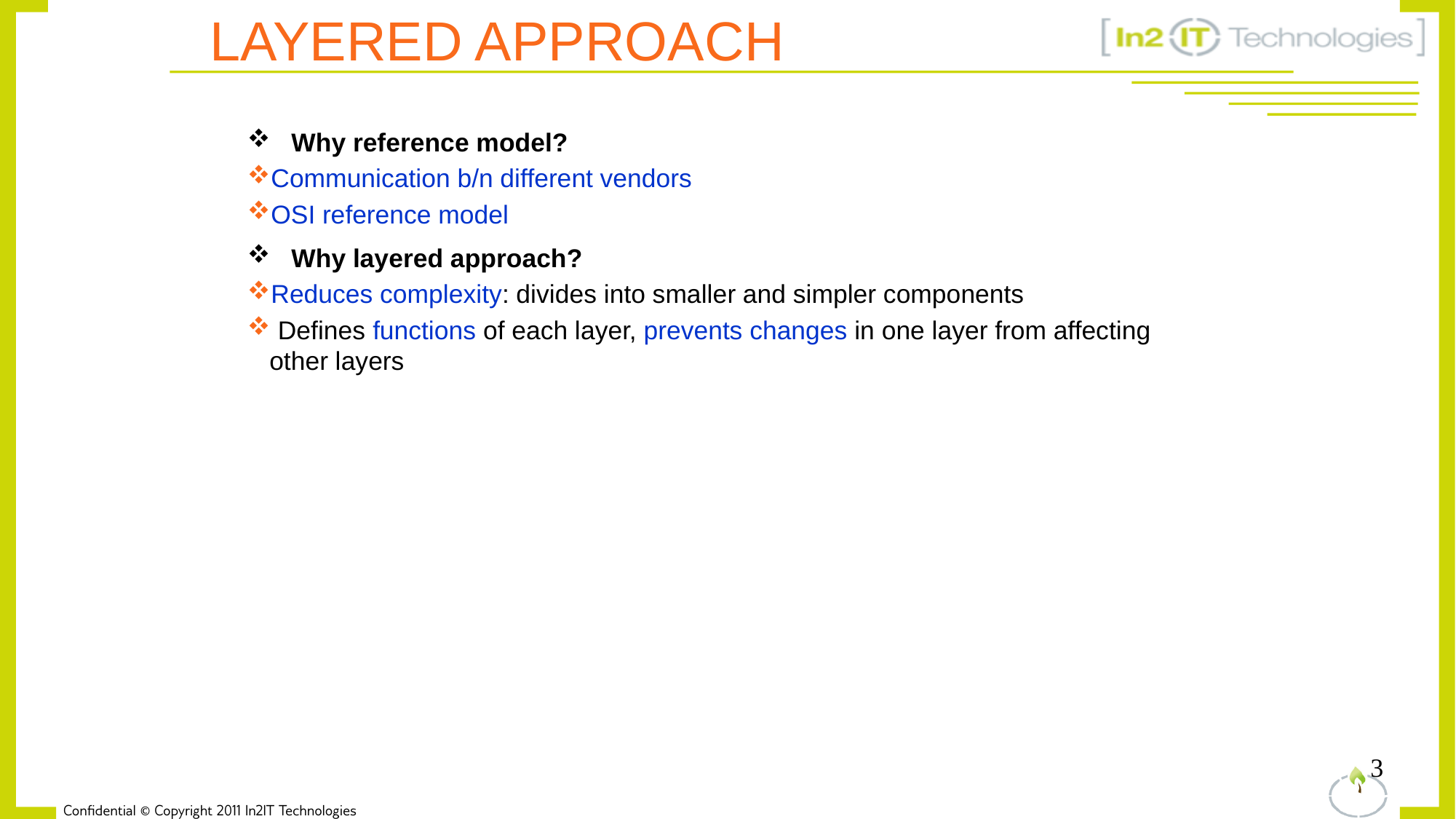

# Layered approach
Why reference model?
Communication b/n different vendors
OSI reference model
Why layered approach?
Reduces complexity: divides into smaller and simpler components
 Defines functions of each layer, prevents changes in one layer from affecting other layers

3